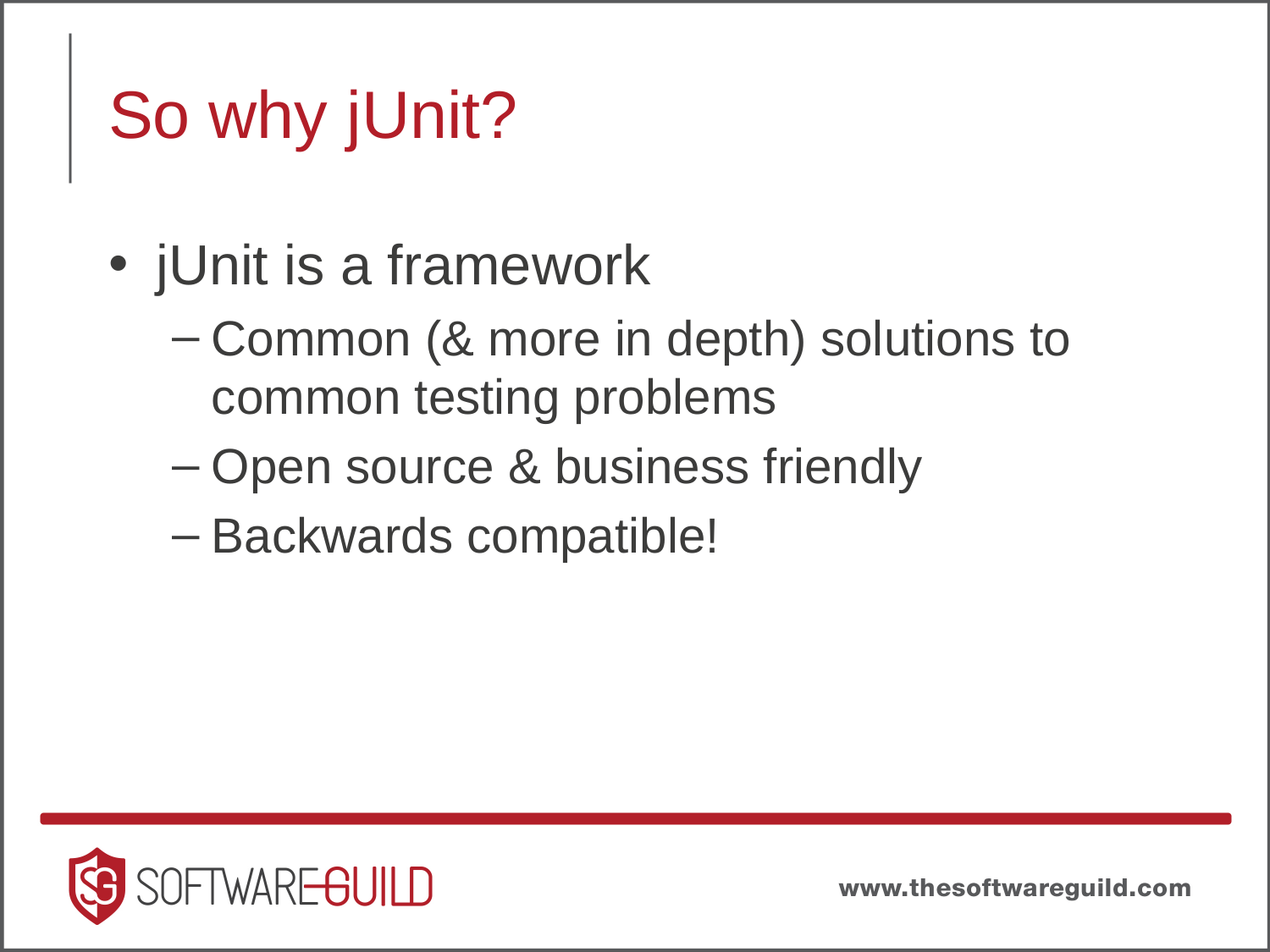

# So why jUnit?
jUnit is a framework
Common (& more in depth) solutions to common testing problems
Open source & business friendly
Backwards compatible!